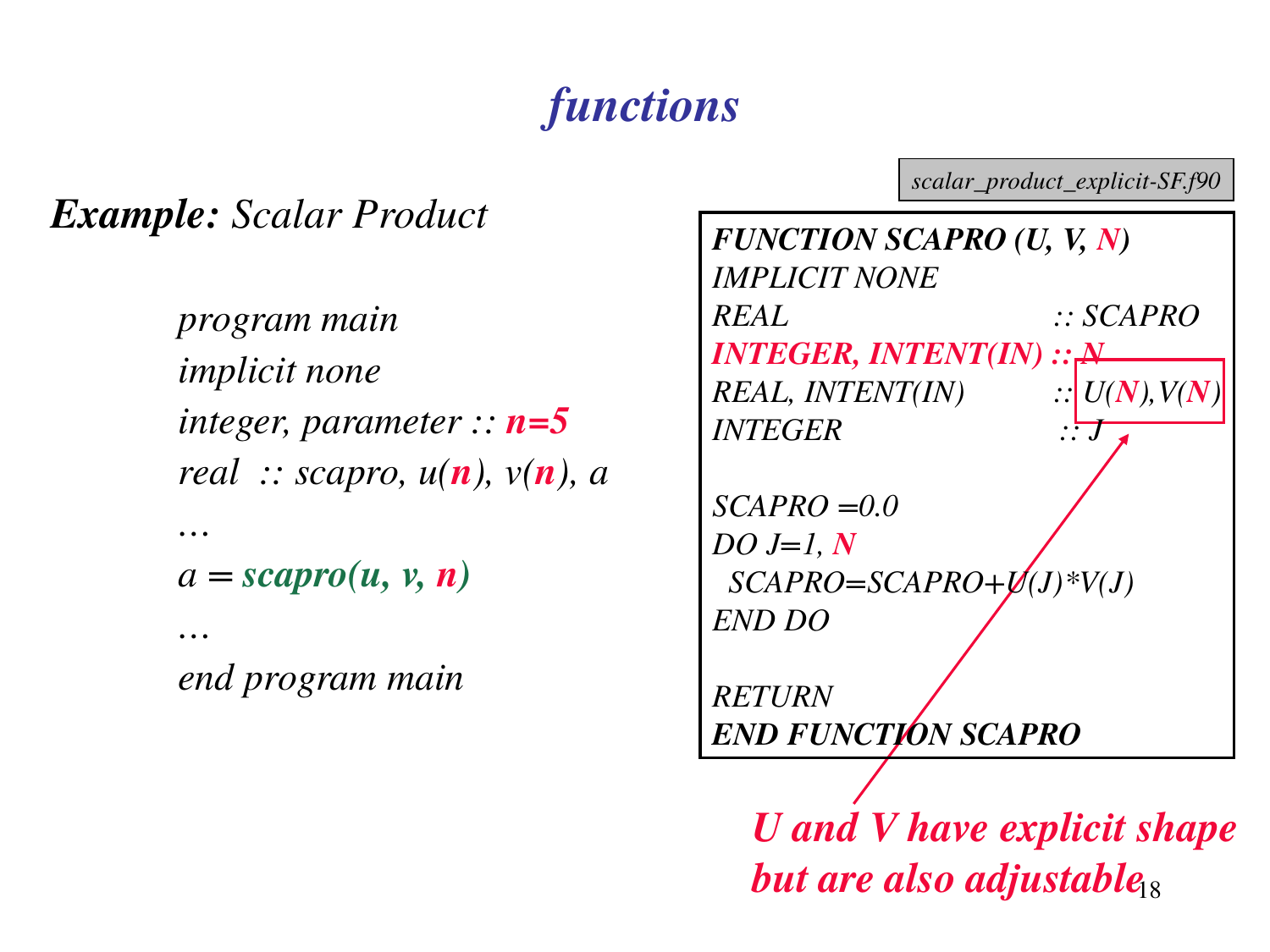

functions
scalar_product_explicit-SF.f90
FUNCTION SCAPRO (U, V, N)
IMPLICIT NONE
REAL                                 :: SCAPRO
INTEGER, INTENT(IN) :: N
REAL, INTENT(IN)           :: U(N),V(N)
INTEGER                           :: J

SCAPRO =0.0
DO J=1, N
  SCAPRO=SCAPRO+U(J)*V(J)
END DO

RETURN
END FUNCTION SCAPRO
Example: Scalar Product

program main
implicit none
integer, parameter :: n=5
real  :: scapro, u(n), v(n), a
…
a = scapro(u, v, n)
…
end program main

U and V have explicit shape
but are also adjustable
18